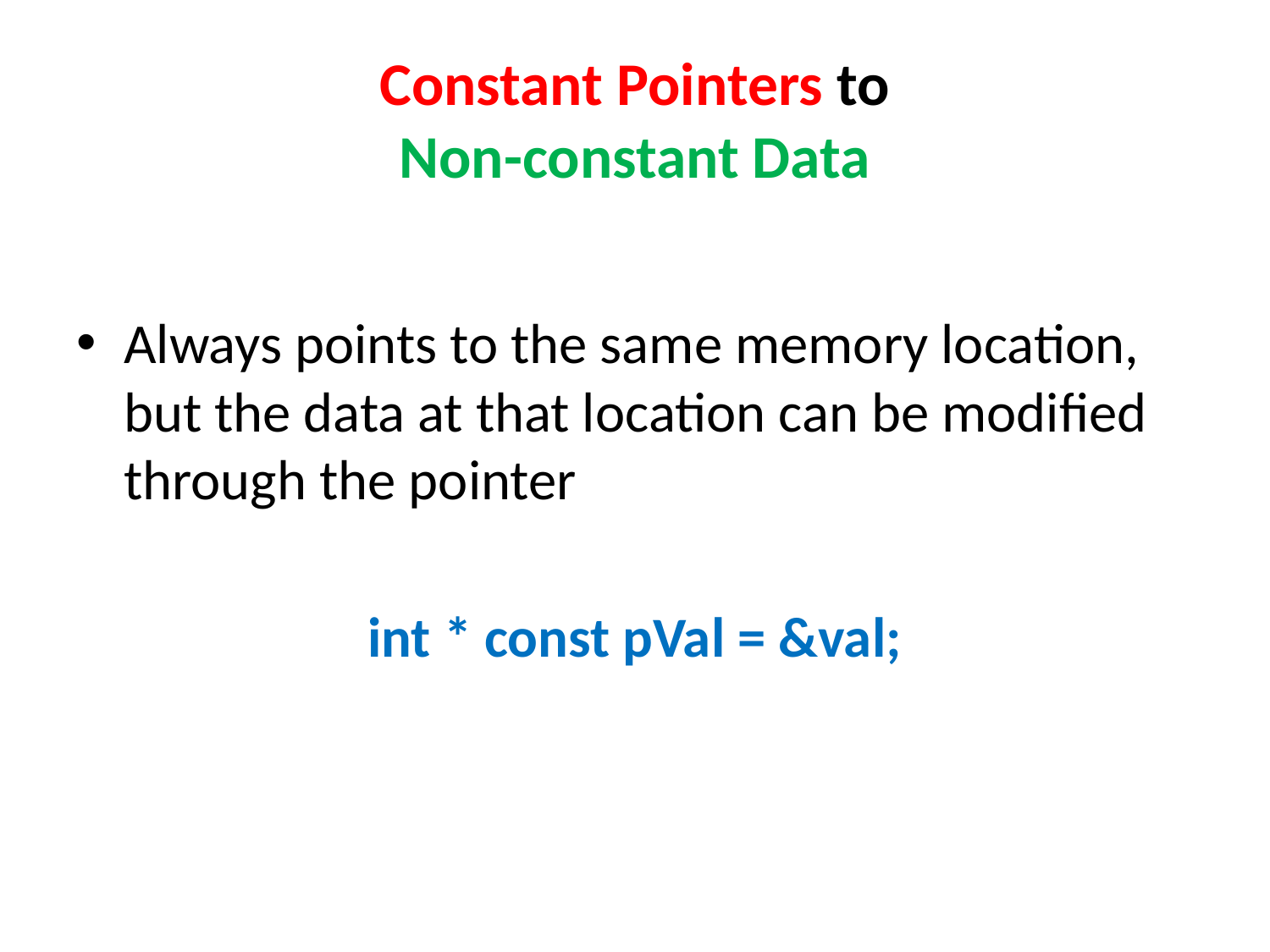

# Constant Pointers to Non-constant Data

Always points to the same memory location, but the data at that location can be modified through the pointer

int * const pVal = &val;